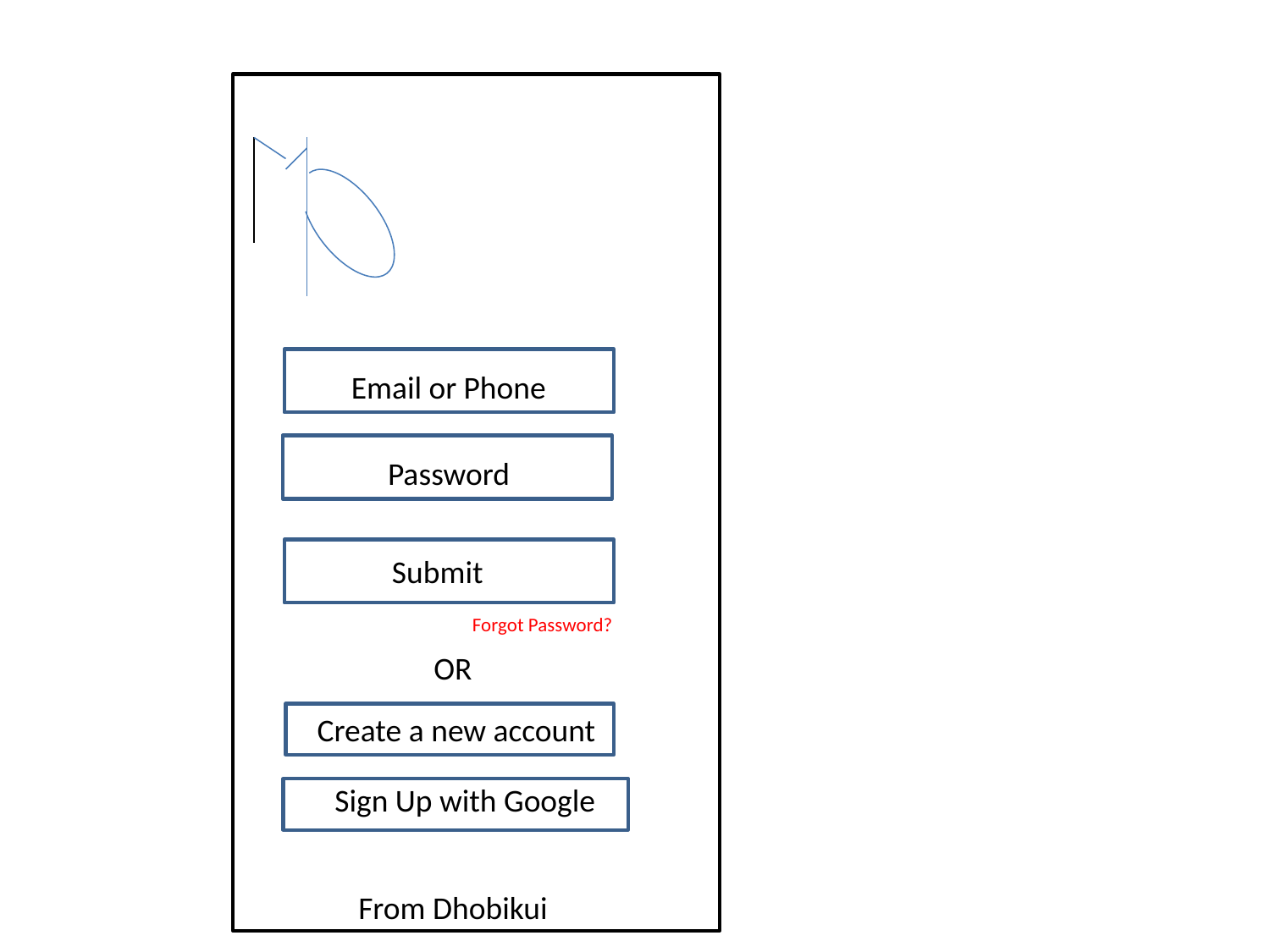

Email or Phone

Password

Submit
Forgot Password?
OR

Create a new account
Sign Up with Google

From Dhobikui